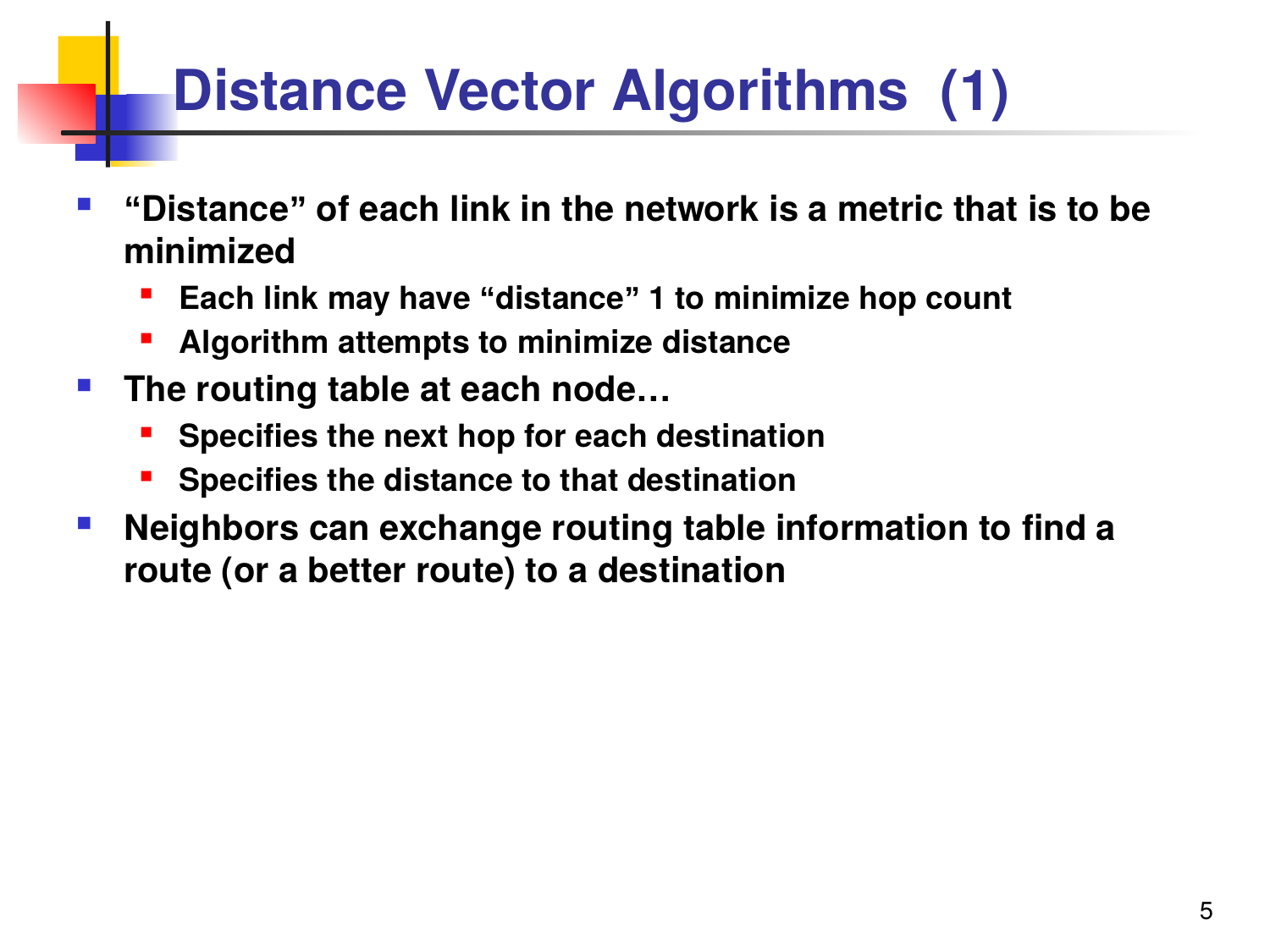

# Distance Vector Algorithms  (1)
“Distance” of each link in the network is a metric that is to be minimized
Each link may have “distance” 1 to minimize hop count
Algorithm attempts to minimize distance
The routing table at each node…
Specifies the next hop for each destination
Specifies the distance to that destination
Neighbors can exchange routing table information to find a route (or a better route) to a destination
5